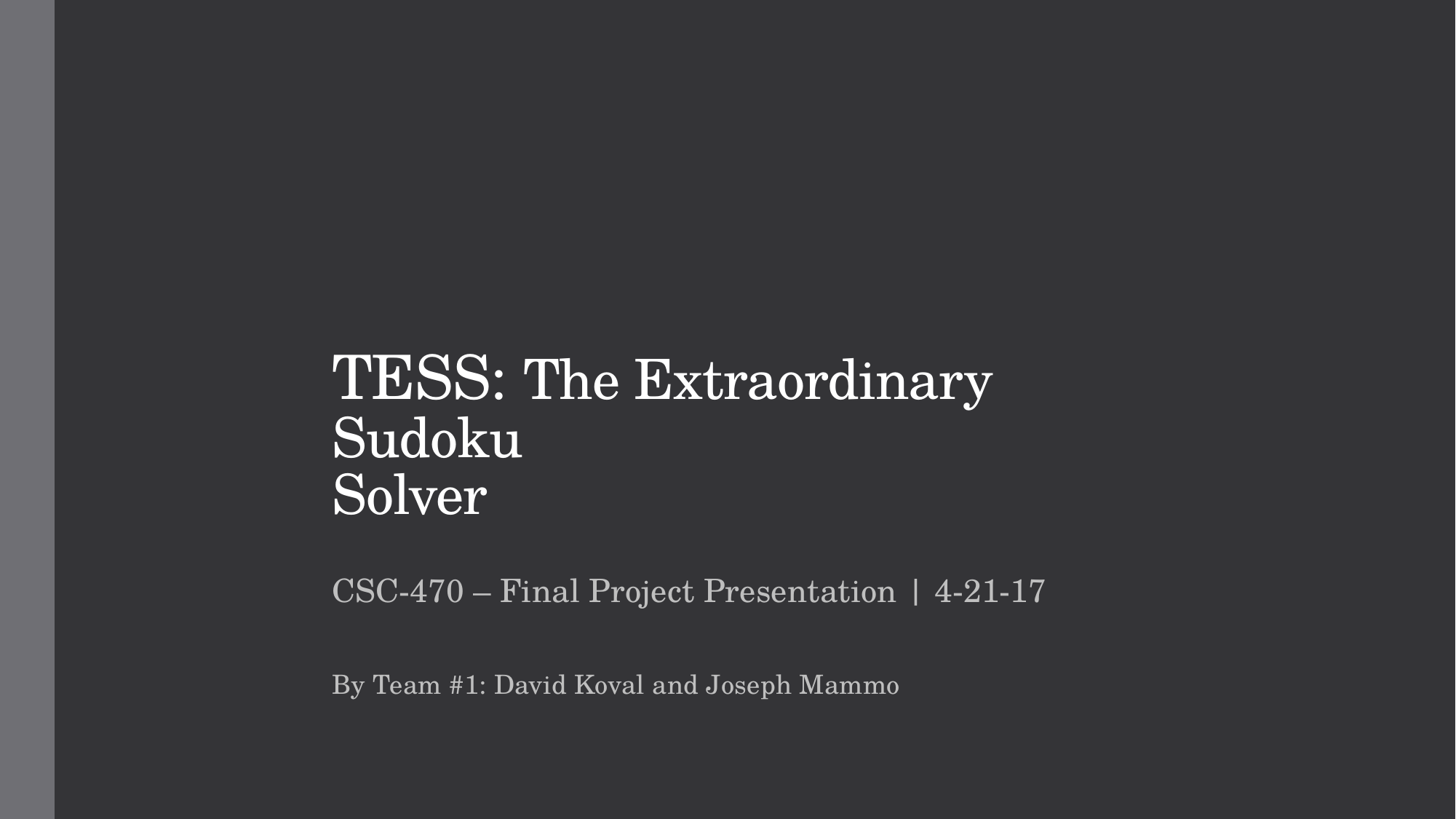

# TESS: The Extraordinary Sudoku Solver
CSC-470 – Final Project Presentation | 4-21-17
By Team #1: David Koval and Joseph Mammo